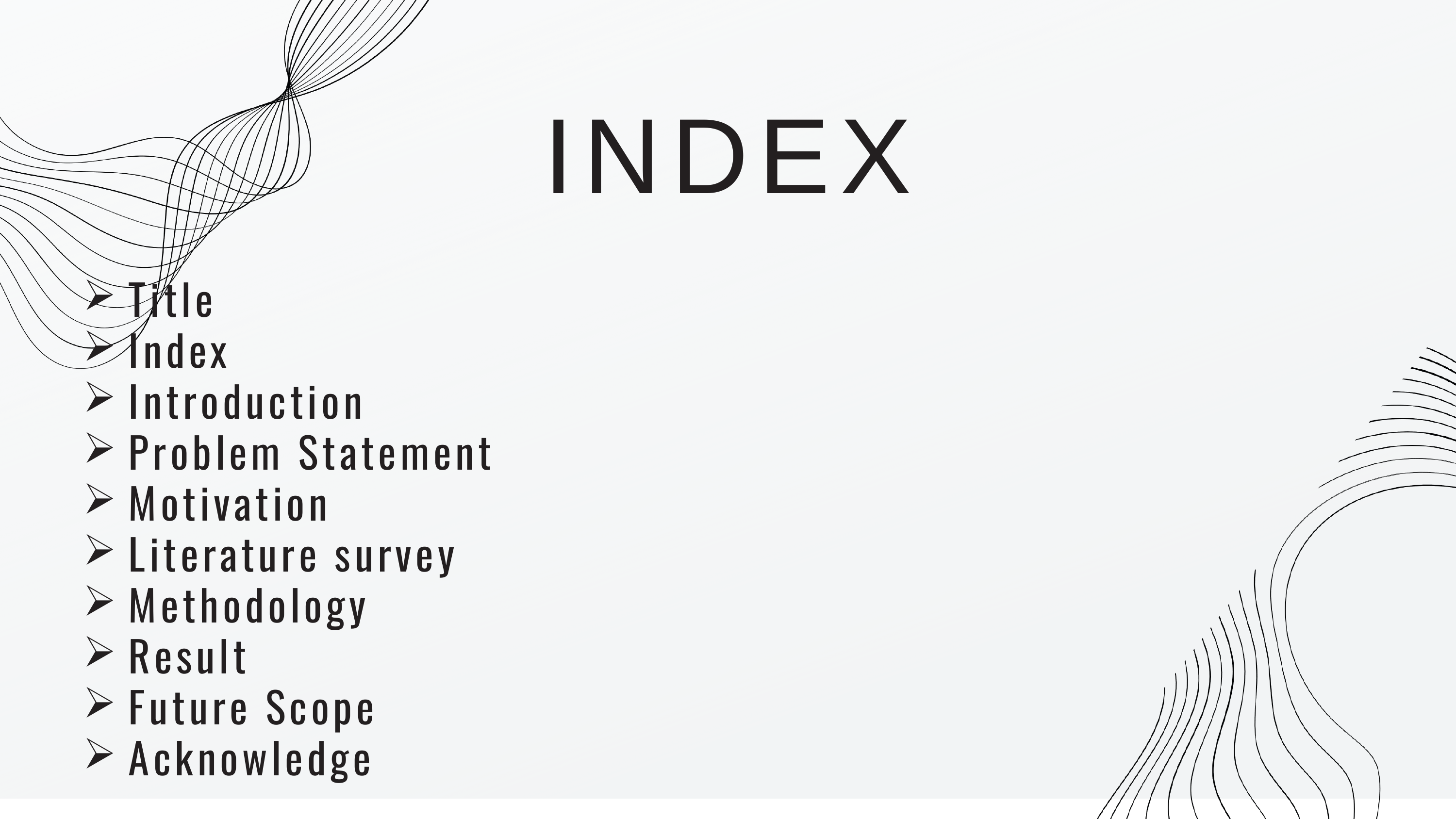

INDEX
Title
Index
Introduction
Problem Statement
Motivation
Literature survey
Methodology
Result
Future Scope
Acknowledge